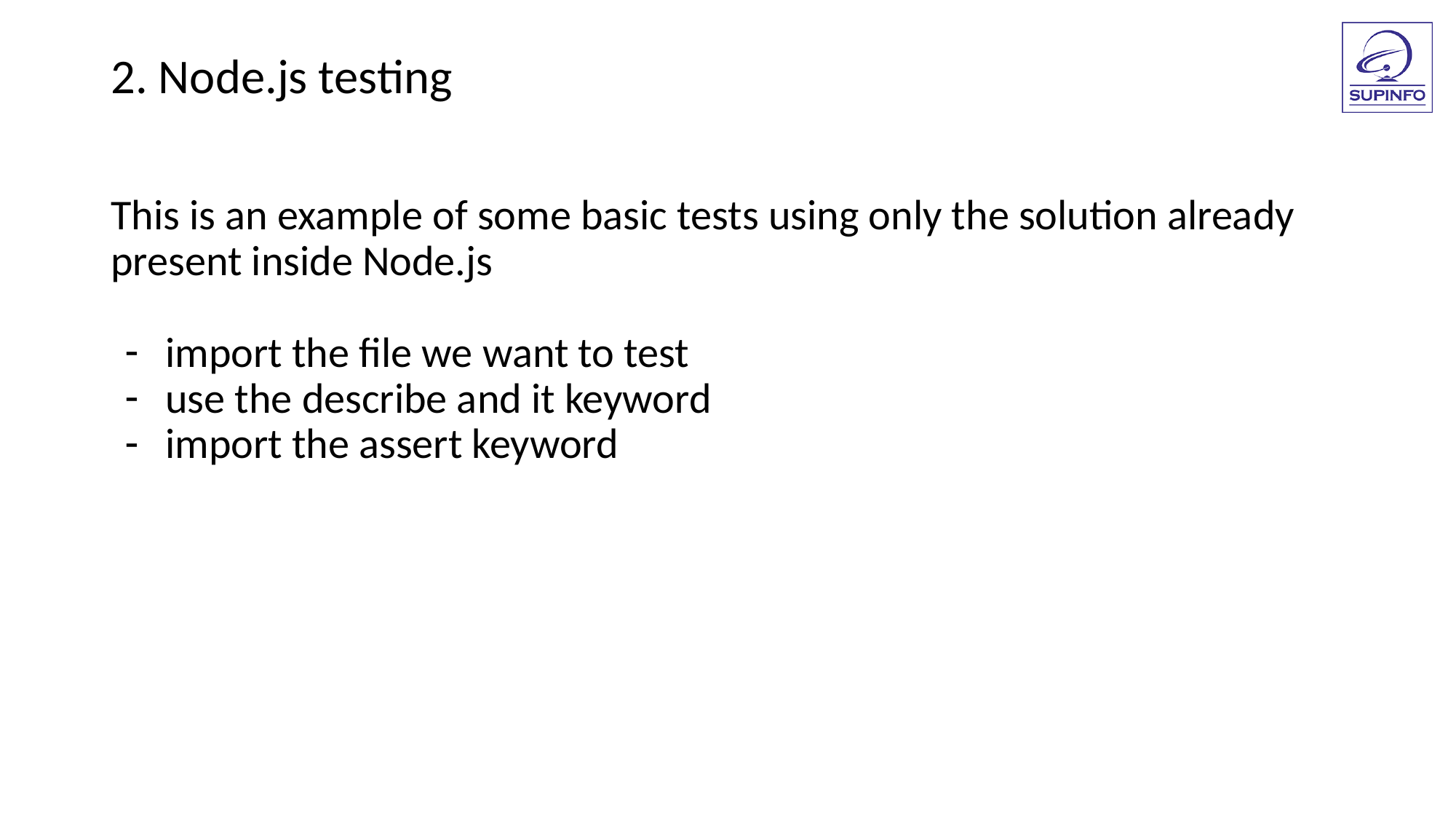

2. Node.js testing
This is an example of some basic tests using only the solution already present inside Node.js

import the file we want to test
use the describe and it keyword
import the assert keyword